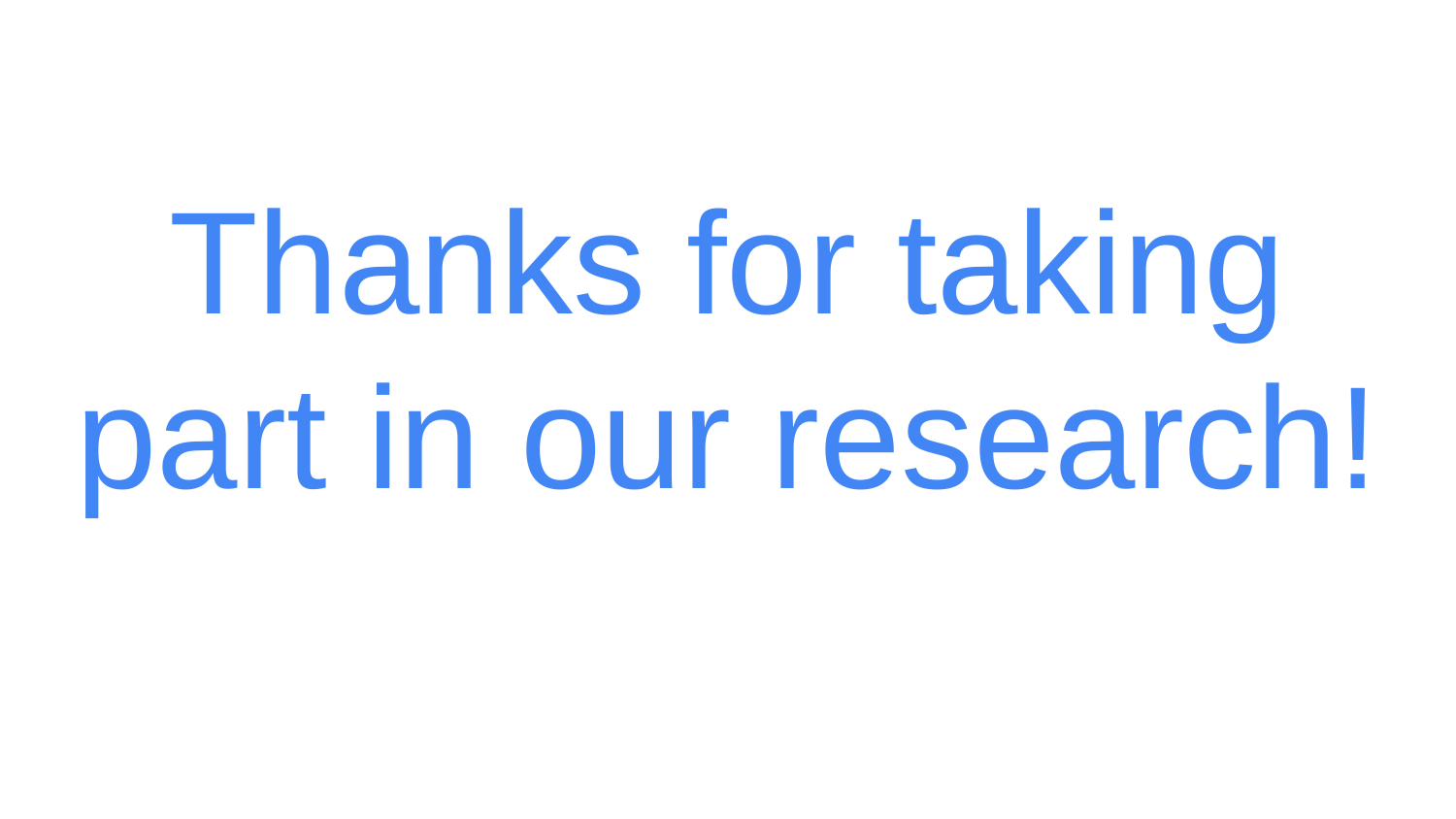

# Thanks for taking part in our research!